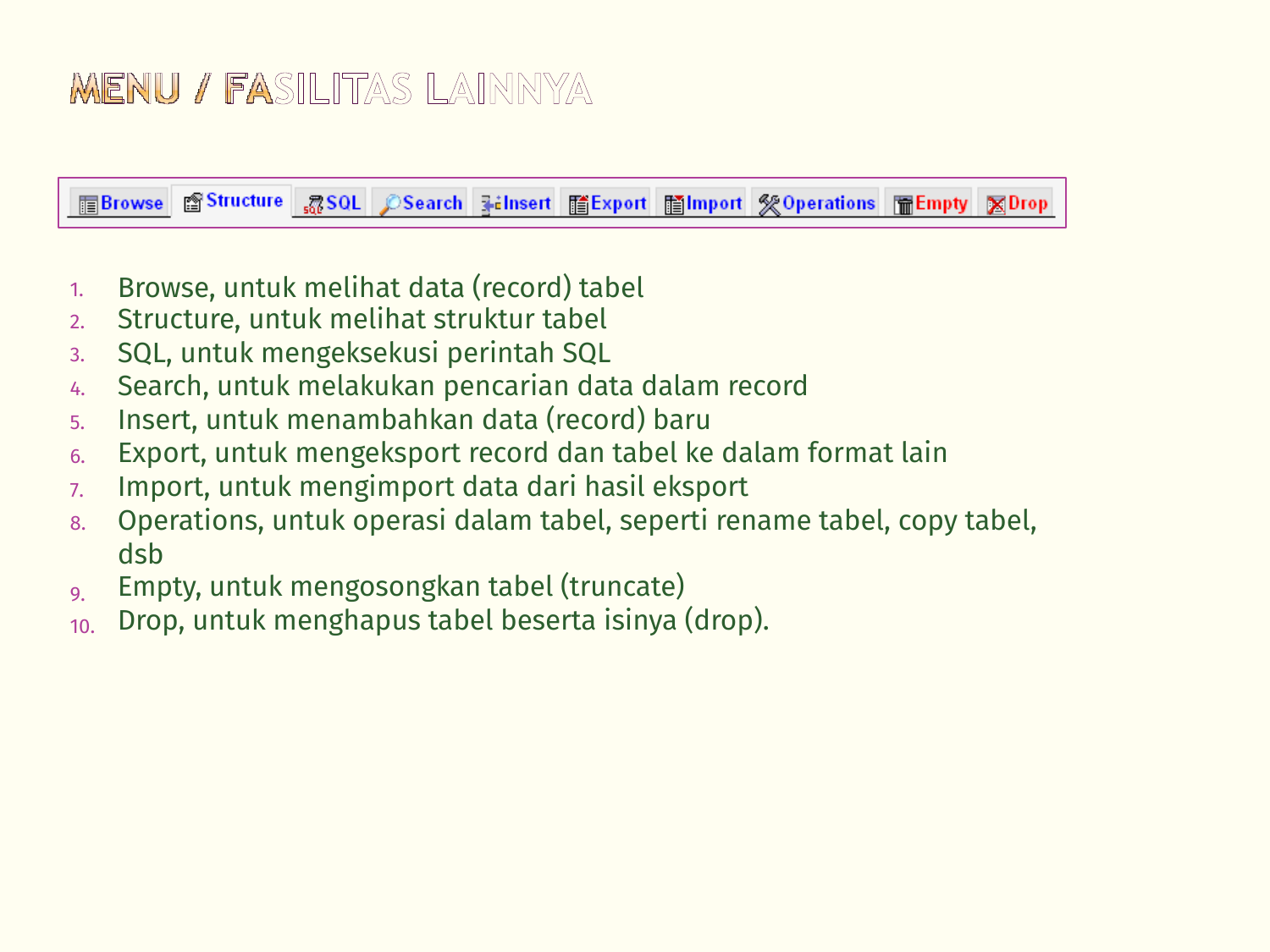

Browse, untuk melihat data (record) tabel
Structure, untuk melihat struktur tabel
SQL, untuk mengeksekusi perintah SQL
Search, untuk melakukan pencarian data dalam record
Insert, untuk menambahkan data (record) baru
Export, untuk mengeksport record dan tabel ke dalam format lain
Import, untuk mengimport data dari hasil eksport
Operations, untuk operasi dalam tabel, seperti rename tabel, copy tabel, dsb
Empty, untuk mengosongkan tabel (truncate)
Drop, untuk menghapus tabel beserta isinya (drop).
1.
2.
3.
4.
5.
6.
7.
8.
9.
10.